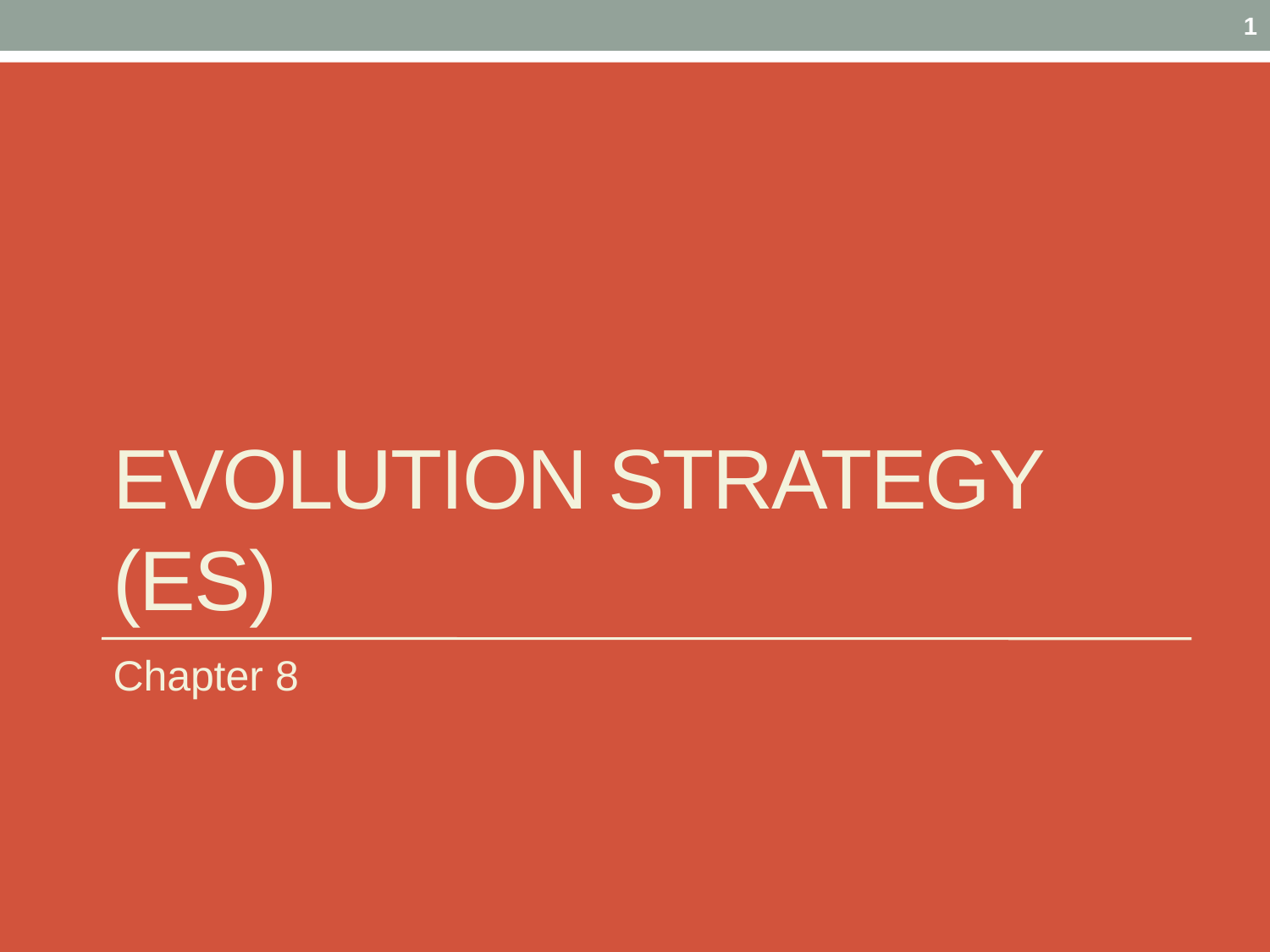

1
# EVOLUTION STRATEGY (ES)
Chapter 8